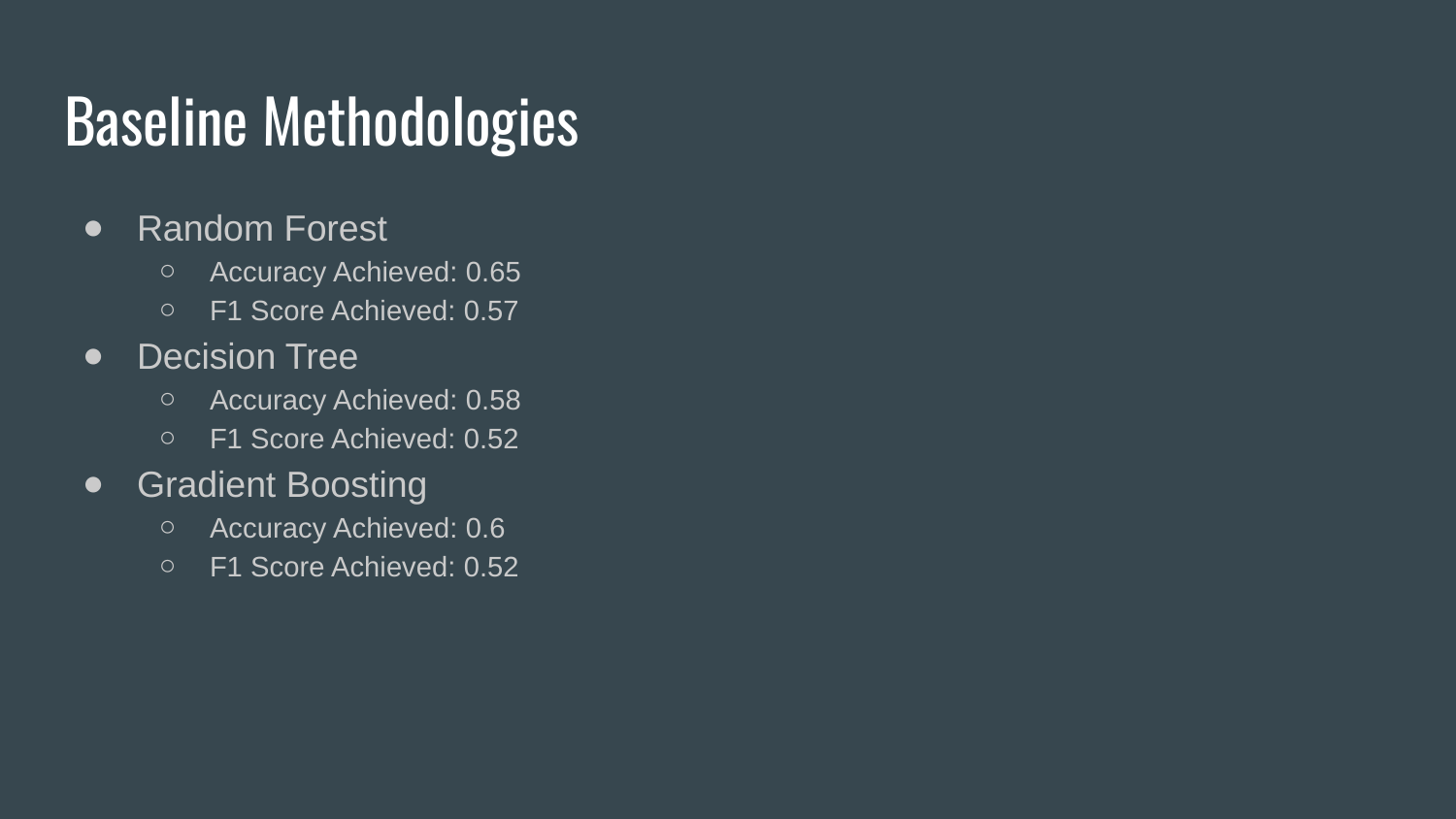

# Baseline Methodologies
Random Forest
Accuracy Achieved: 0.65
F1 Score Achieved: 0.57
Decision Tree
Accuracy Achieved: 0.58
F1 Score Achieved: 0.52
Gradient Boosting
Accuracy Achieved: 0.6
F1 Score Achieved: 0.52